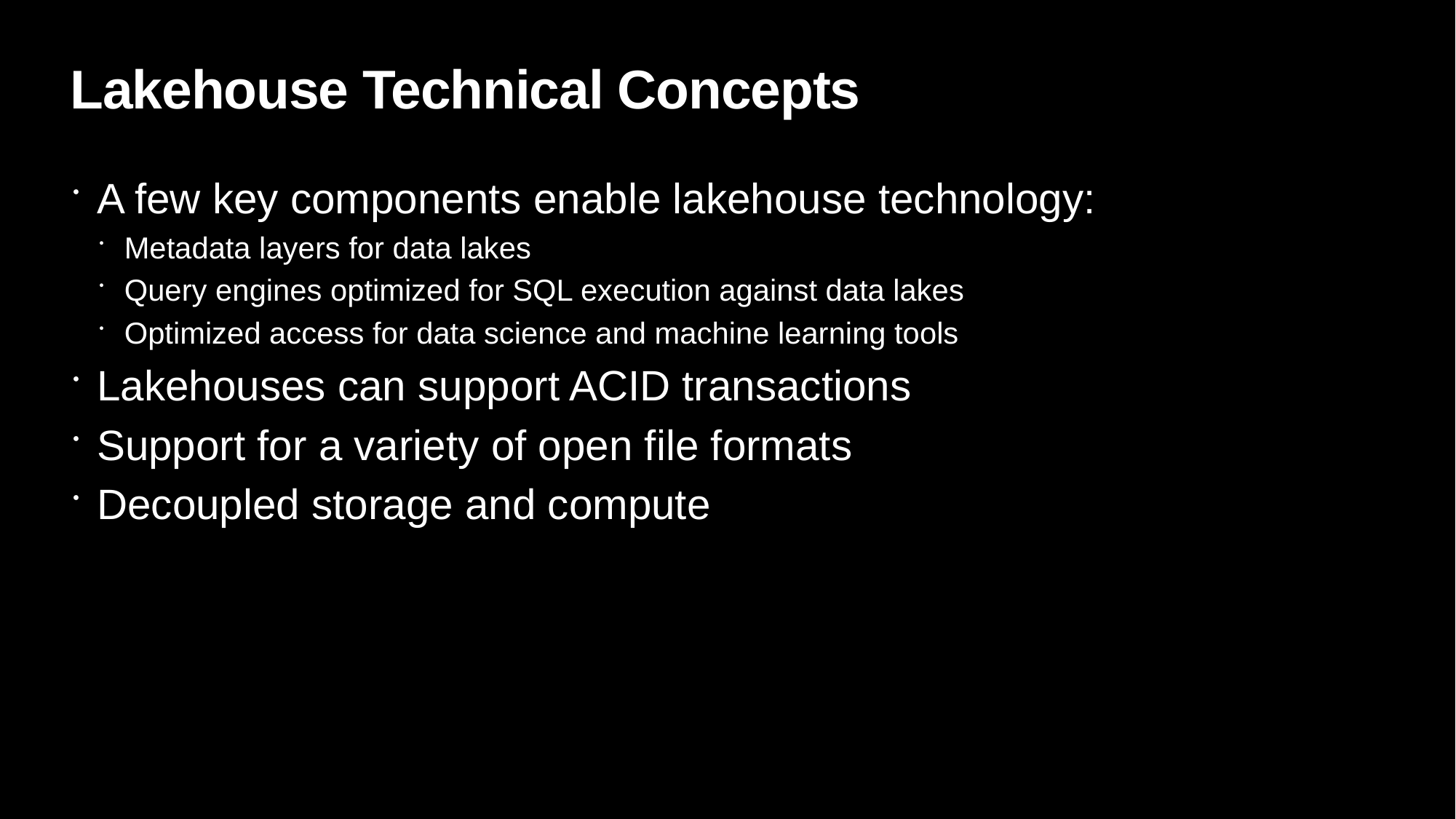

# Lakehouse Technical Concepts
A few key components enable lakehouse technology:
Metadata layers for data lakes
Query engines optimized for SQL execution against data lakes
Optimized access for data science and machine learning tools
Lakehouses can support ACID transactions
Support for a variety of open file formats
Decoupled storage and compute